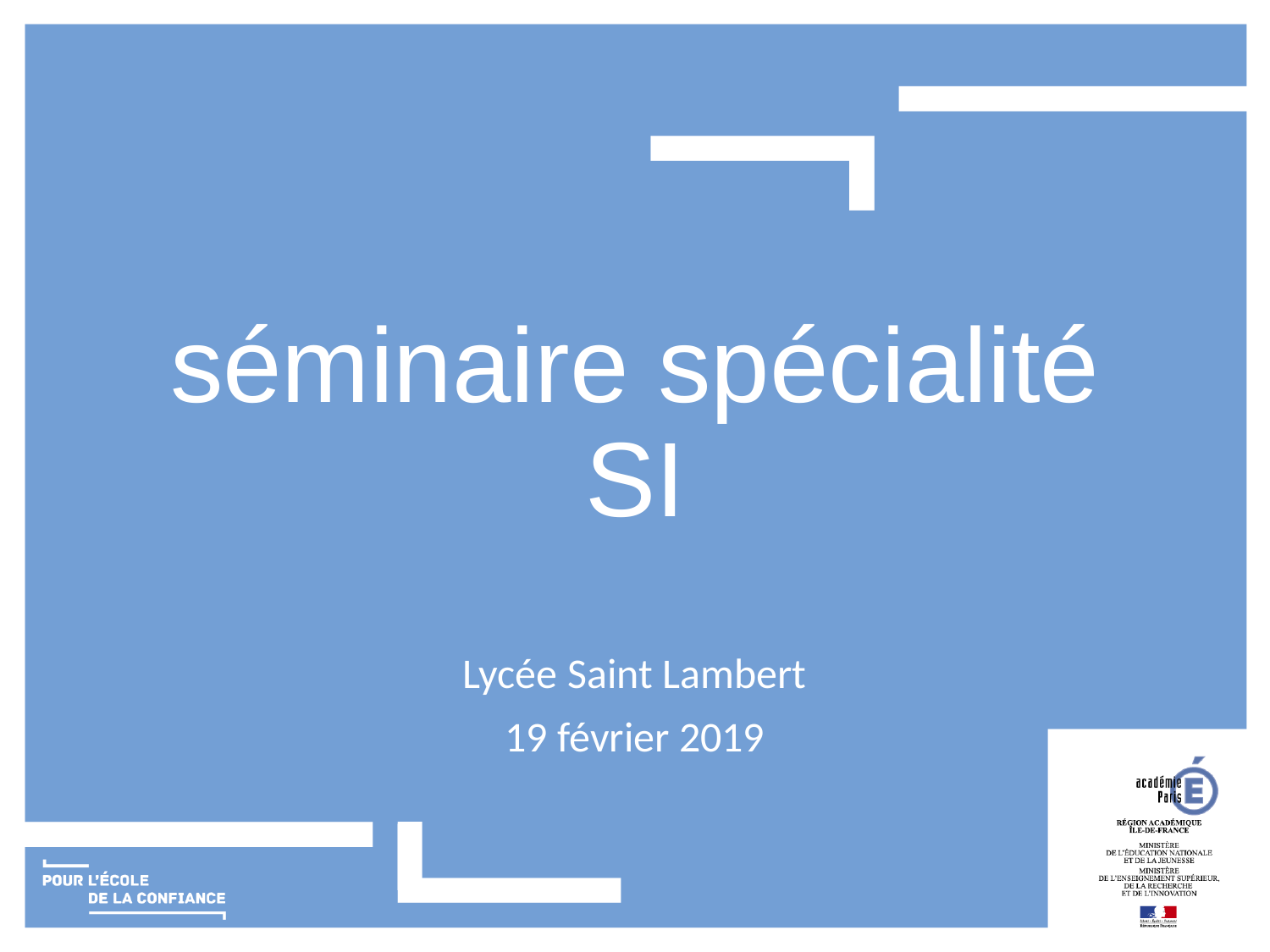

# séminaire spécialité SI
Lycée Saint Lambert
19 février 2019